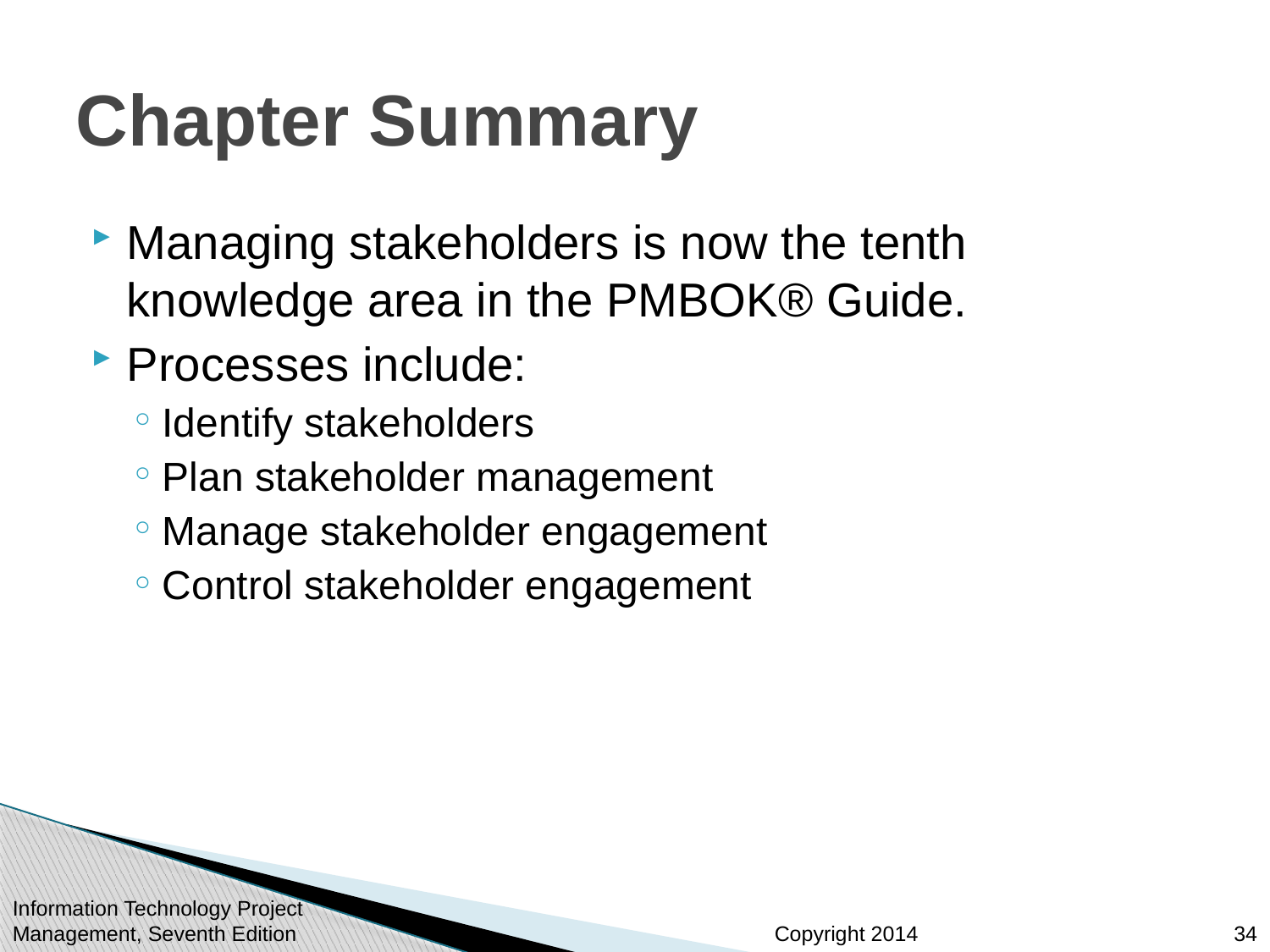

# Chapter Summary
Managing stakeholders is now the tenth knowledge area in the PMBOK® Guide.
Processes include:
Identify stakeholders
Plan stakeholder management
Manage stakeholder engagement
Control stakeholder engagement
Information Technology Project Management, Seventh Edition
34